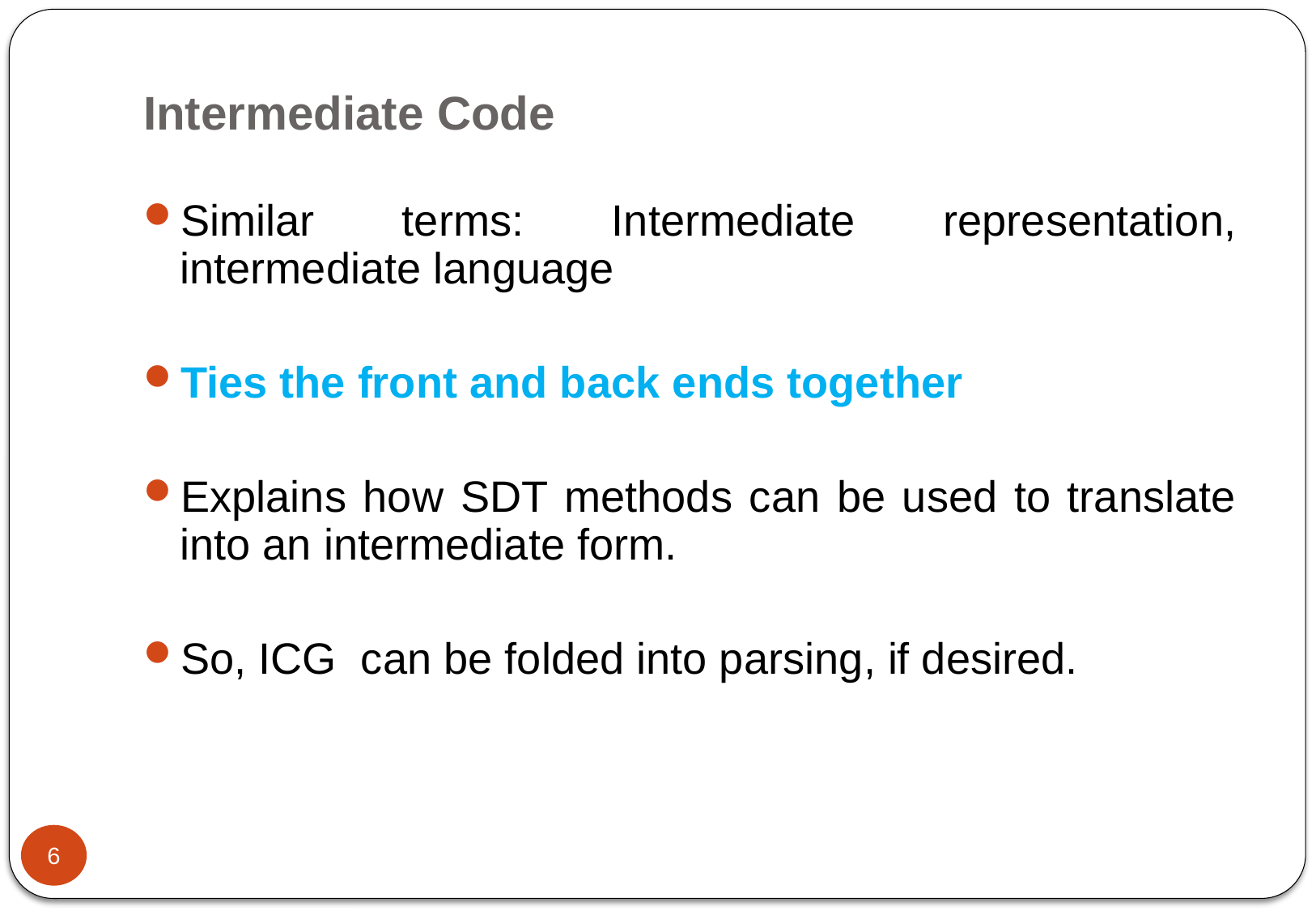

# Intermediate Code
Similar terms: Intermediate representation, intermediate language

Ties the front and back ends together

Explains how SDT methods can be used to translate into an intermediate form.

So, ICG  can be folded into parsing, if desired.

6